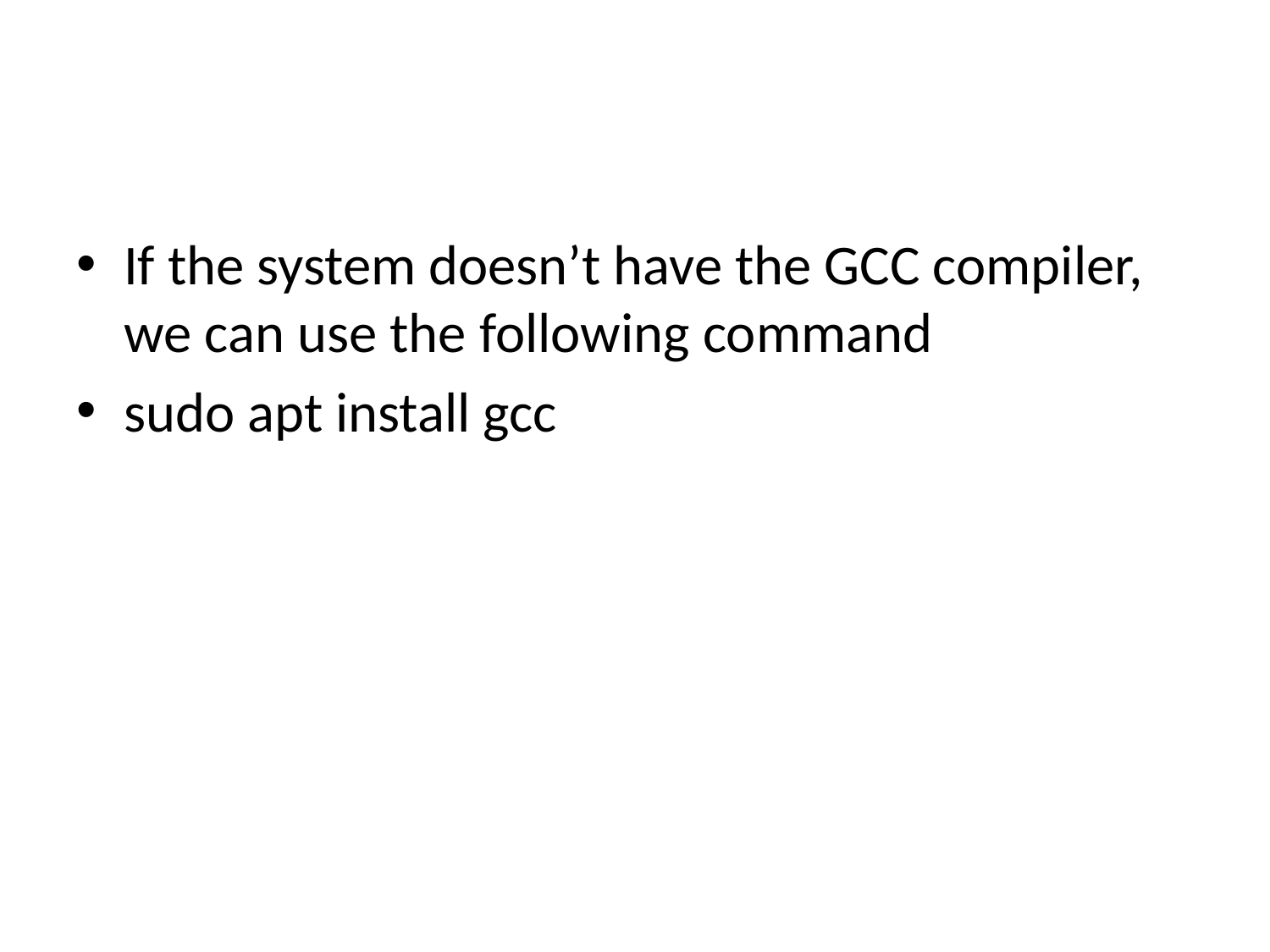

#
If the system doesn’t have the GCC compiler, we can use the following command
sudo apt install gcc